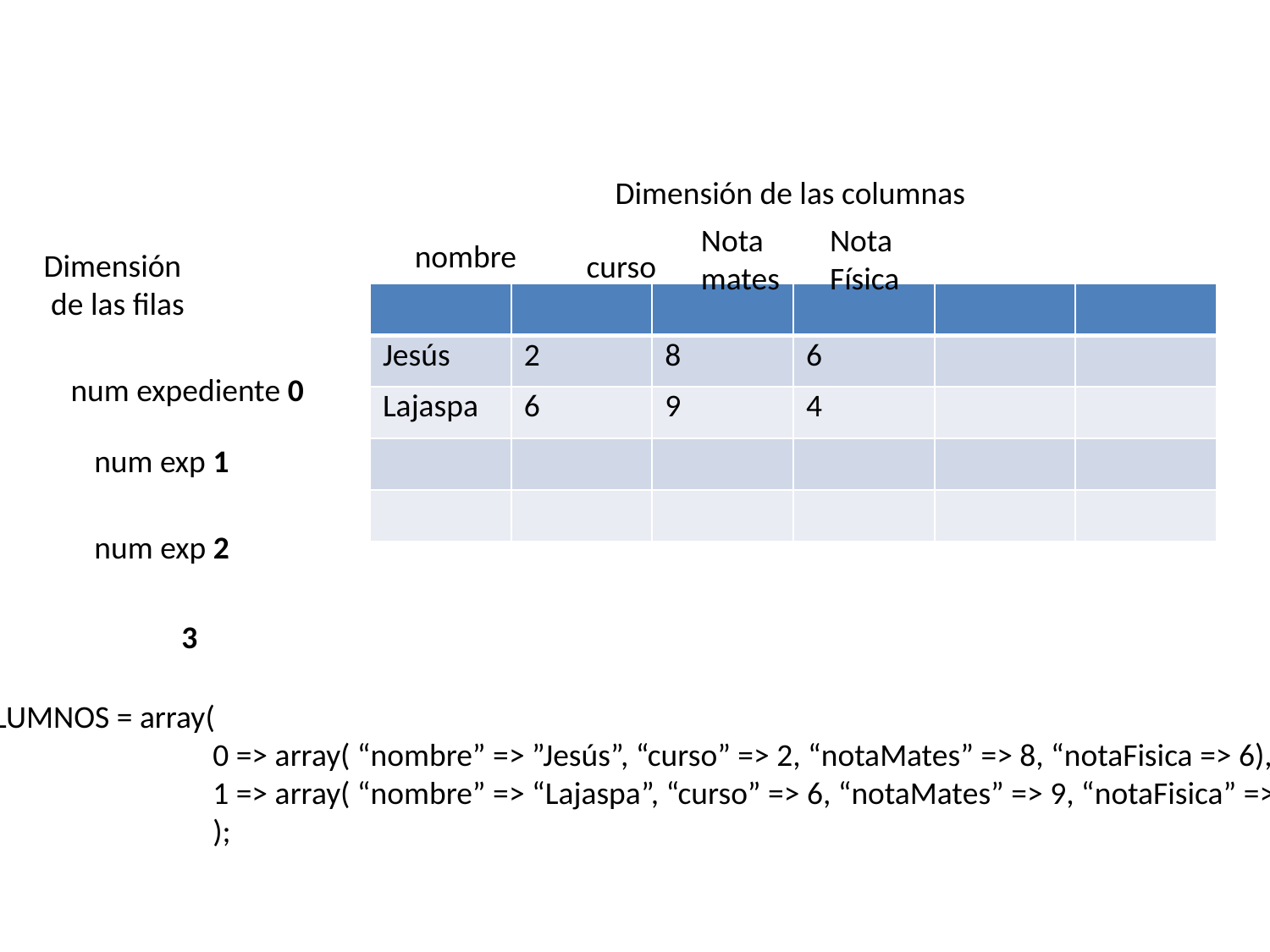

Dimensión de las columnas
Nota
mates
Nota
Física
nombre
Dimensión
 de las filas
curso
|  |  |  |  |  |  |
| --- | --- | --- | --- | --- | --- |
| Jesús | 2 | 8 | 6 |  |  |
| Lajaspa | 6 | 9 | 4 |  |  |
|  |  |  |  |  |  |
|  |  |  |  |  |  |
num expediente 0
num exp 1
num exp 2
3
$ALUMNOS = array(
		0 => array( “nombre” => ”Jesús”, “curso” => 2, “notaMates” => 8, “notaFisica => 6),
		1 => array( “nombre” => “Lajaspa”, “curso” => 6, “notaMates” => 9, “notaFisica” => 6
		);